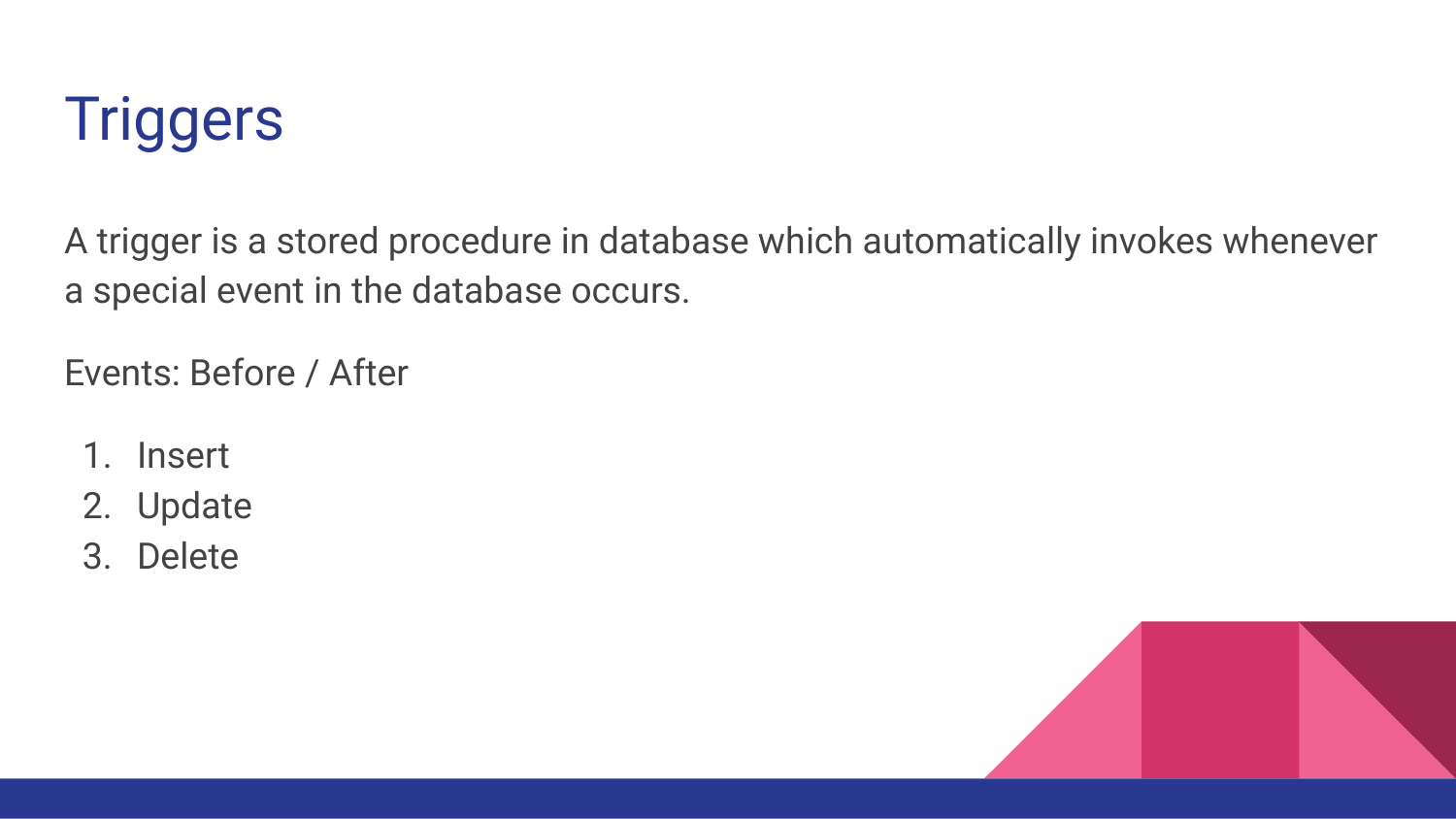

# Triggers
A trigger is a stored procedure in database which automatically invokes whenever a special event in the database occurs.
Events: Before / After
Insert
Update
Delete